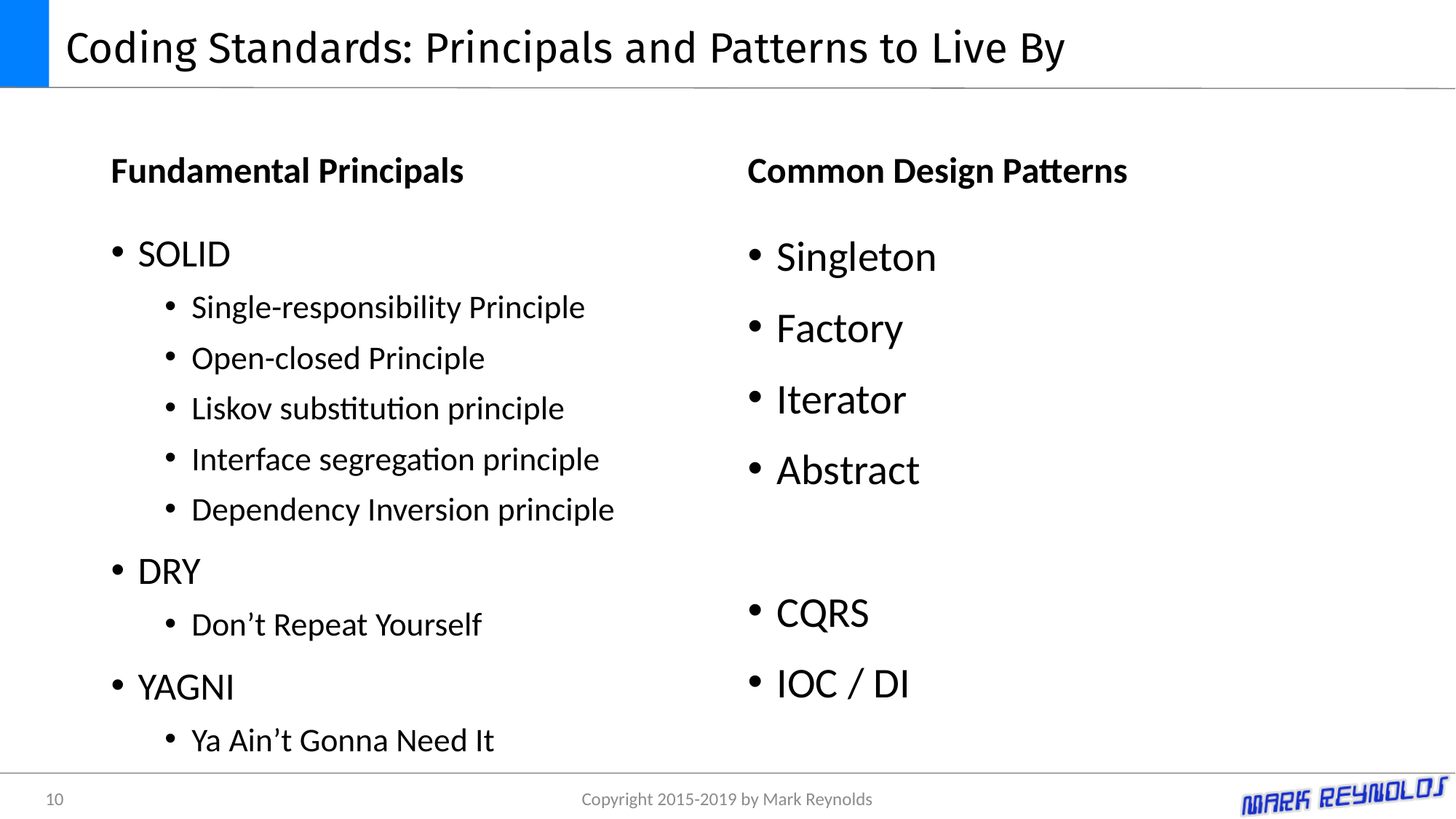

# Coding Standards: Principals and Patterns to Live By
Fundamental Principals
Common Design Patterns
SOLID
Single-responsibility Principle
Open-closed Principle
Liskov substitution principle
Interface segregation principle
Dependency Inversion principle
DRY
Don’t Repeat Yourself
YAGNI
Ya Ain’t Gonna Need It
Singleton
Factory
Iterator
Abstract

CQRS
IOC / DI
10
Copyright 2015-2019 by Mark Reynolds